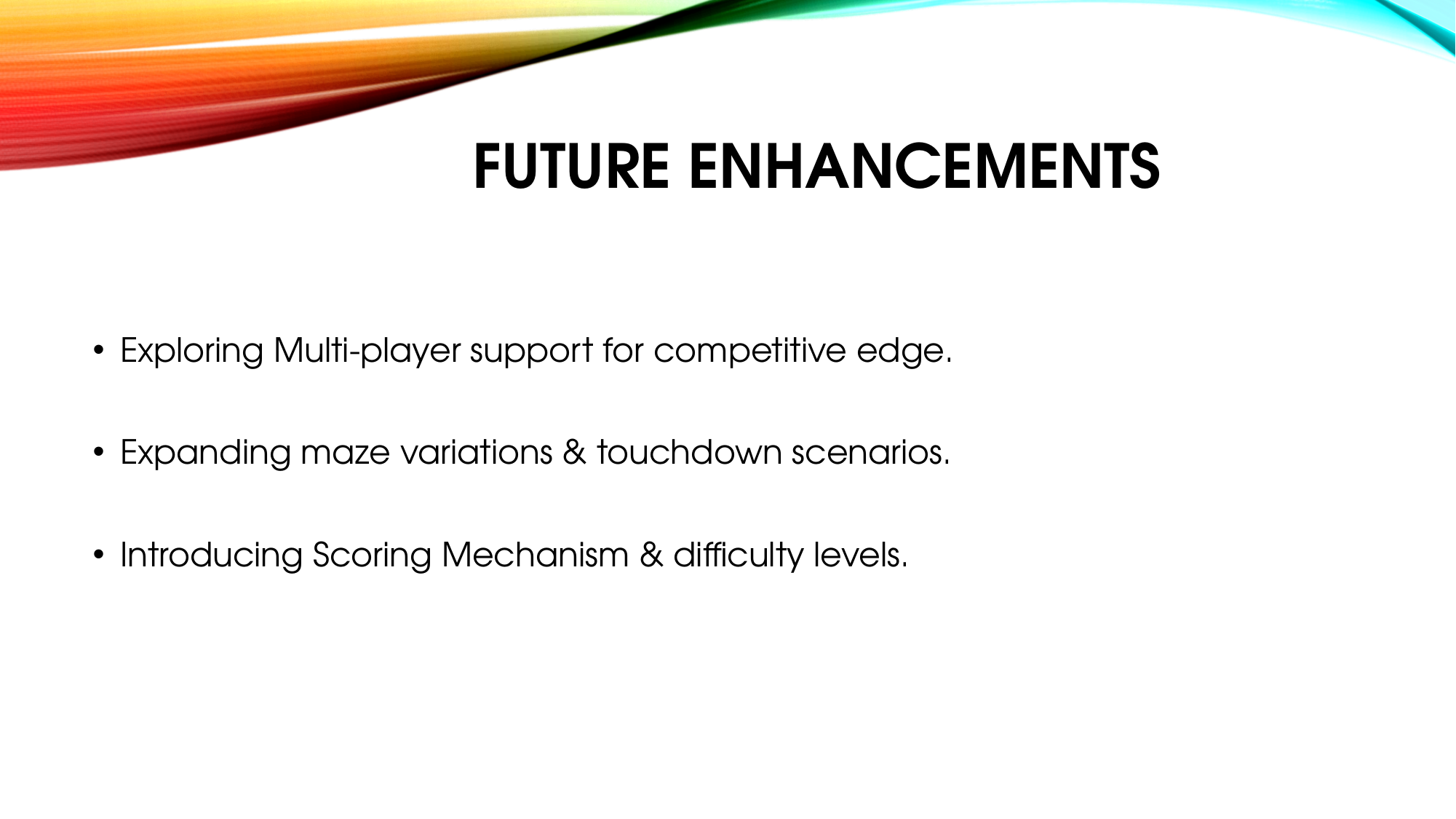

# Future enhancements
Exploring Multi-player support for competitive edge.

Expanding maze variations & touchdown scenarios.

Introducing Scoring Mechanism & difficulty levels.